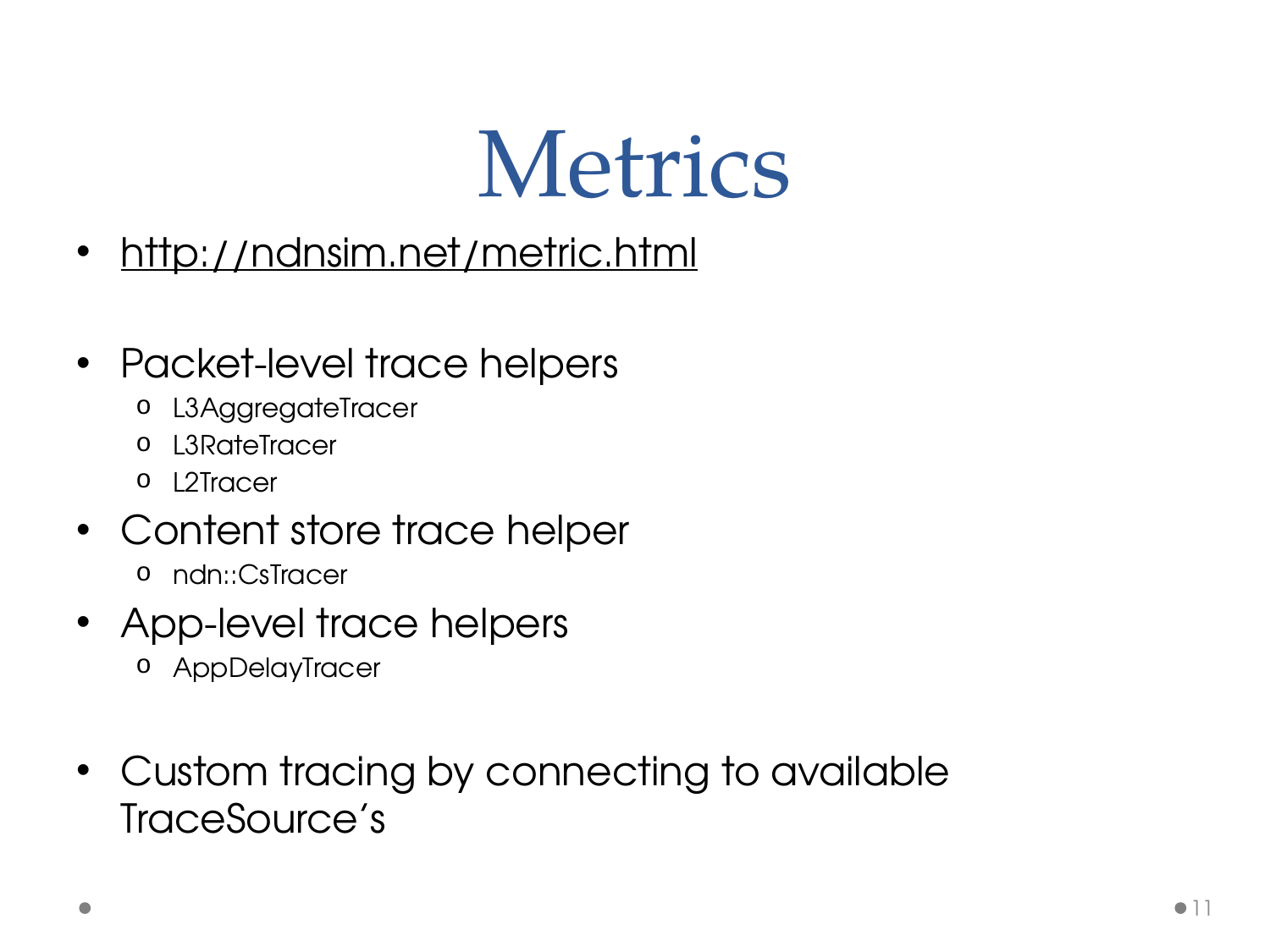

# Metrics
http://ndnsim.net/metric.html

Packet-level trace helpers
L3AggregateTracer
L3RateTracer
L2Tracer
Content store trace helper
ndn::CsTracer
App-level trace helpers
AppDelayTracer

Custom tracing by connecting to available TraceSource’s
11